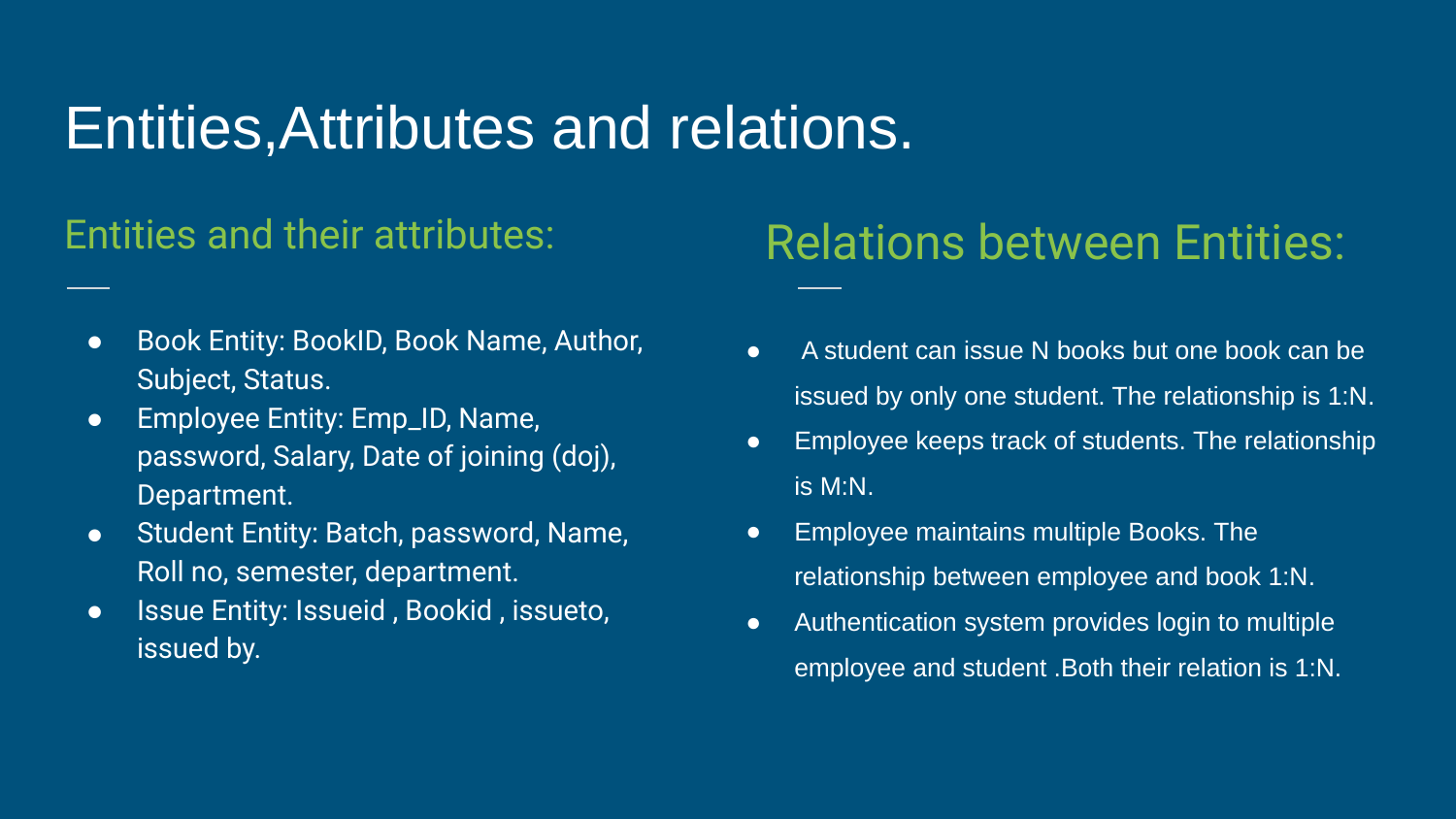

Entities,Attributes and relations.
Entities and their attributes:

Relations between Entities:

Book Entity: BookID, Book Name, Author, Subject, Status.
Employee Entity: Emp_ID, Name, password, Salary, Date of joining (doj), Department.
Student Entity: Batch, password, Name, Roll no, semester, department.
Issue Entity: Issueid , Bookid , issueto, issued by.
 A student can issue N books but one book can be issued by only one student. The relationship is 1:N.
Employee keeps track of students. The relationship is M:N.
Employee maintains multiple Books. The relationship between employee and book 1:N.
Authentication system provides login to multiple employee and student .Both their relation is 1:N.